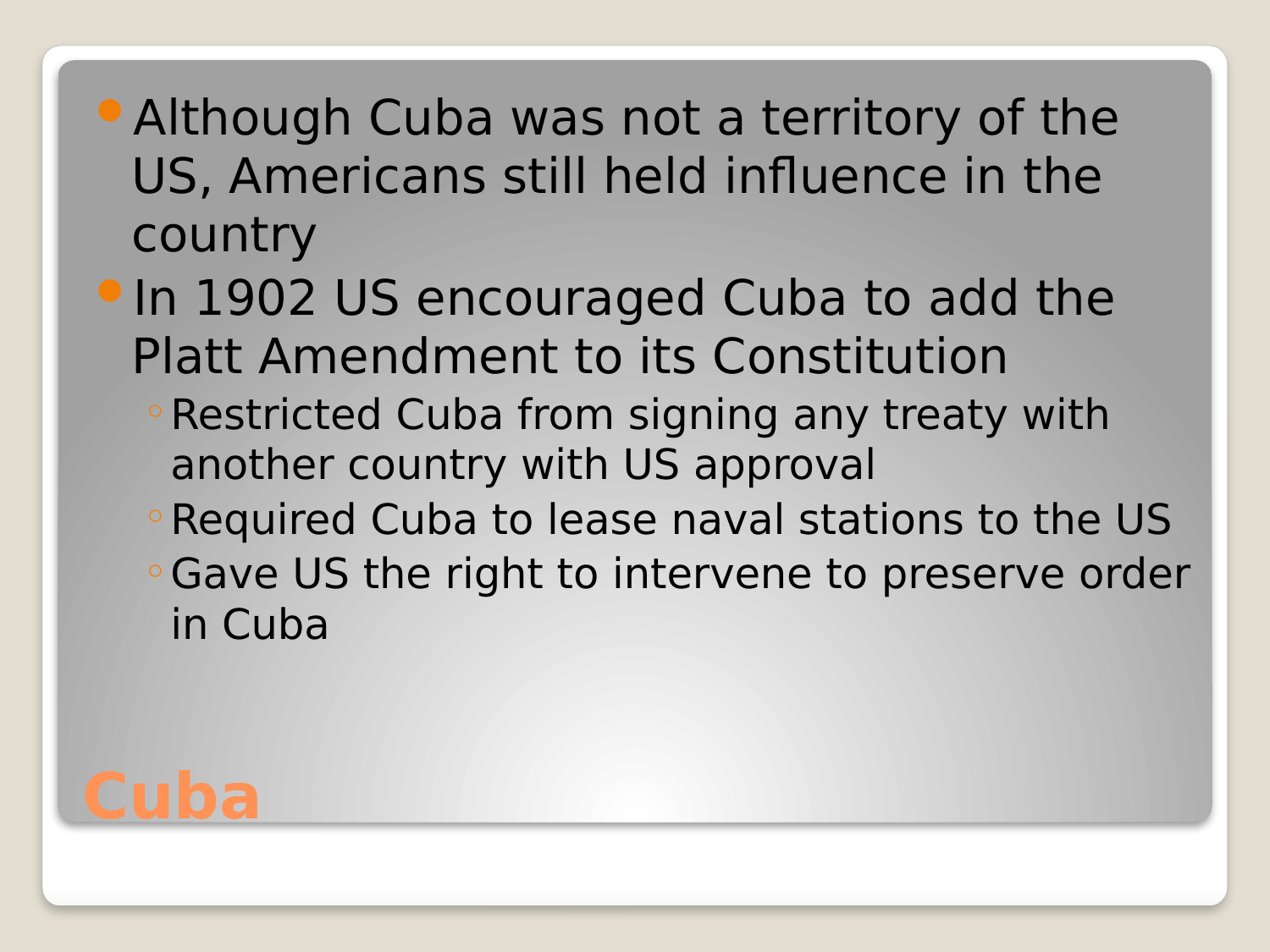

Although Cuba was not a territory of the US, Americans still held influence in the country
In 1902 US encouraged Cuba to add the Platt Amendment to its Constitution
Restricted Cuba from signing any treaty with another country with US approval
Required Cuba to lease naval stations to the US
Gave US the right to intervene to preserve order in Cuba
# Cuba